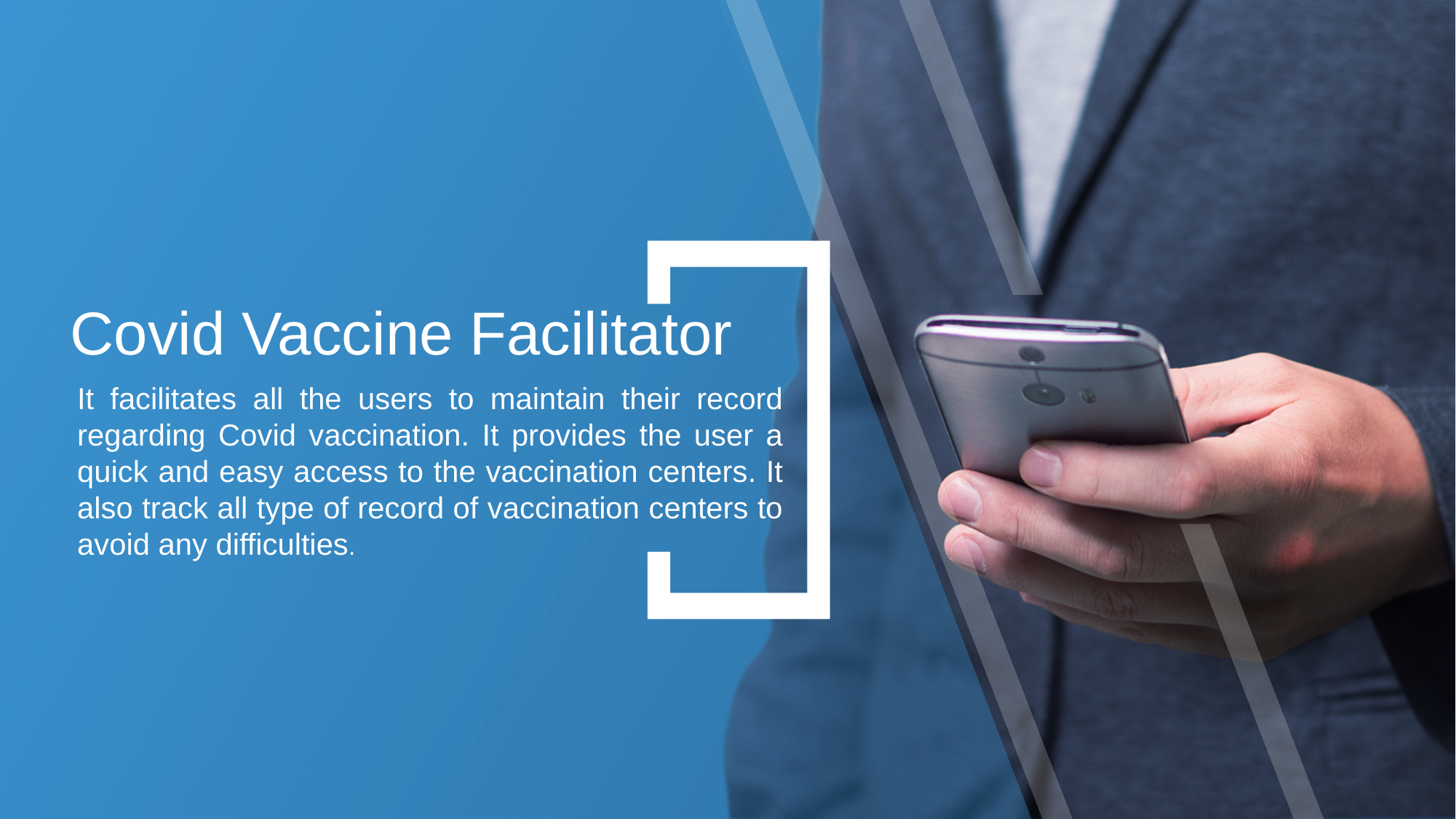

Covid Vaccine Facilitator
It facilitates all the users to maintain their record regarding Covid vaccination. It provides the user a quick and easy access to the vaccination centers. It also track all type of record of vaccination centers to avoid any difficulties.